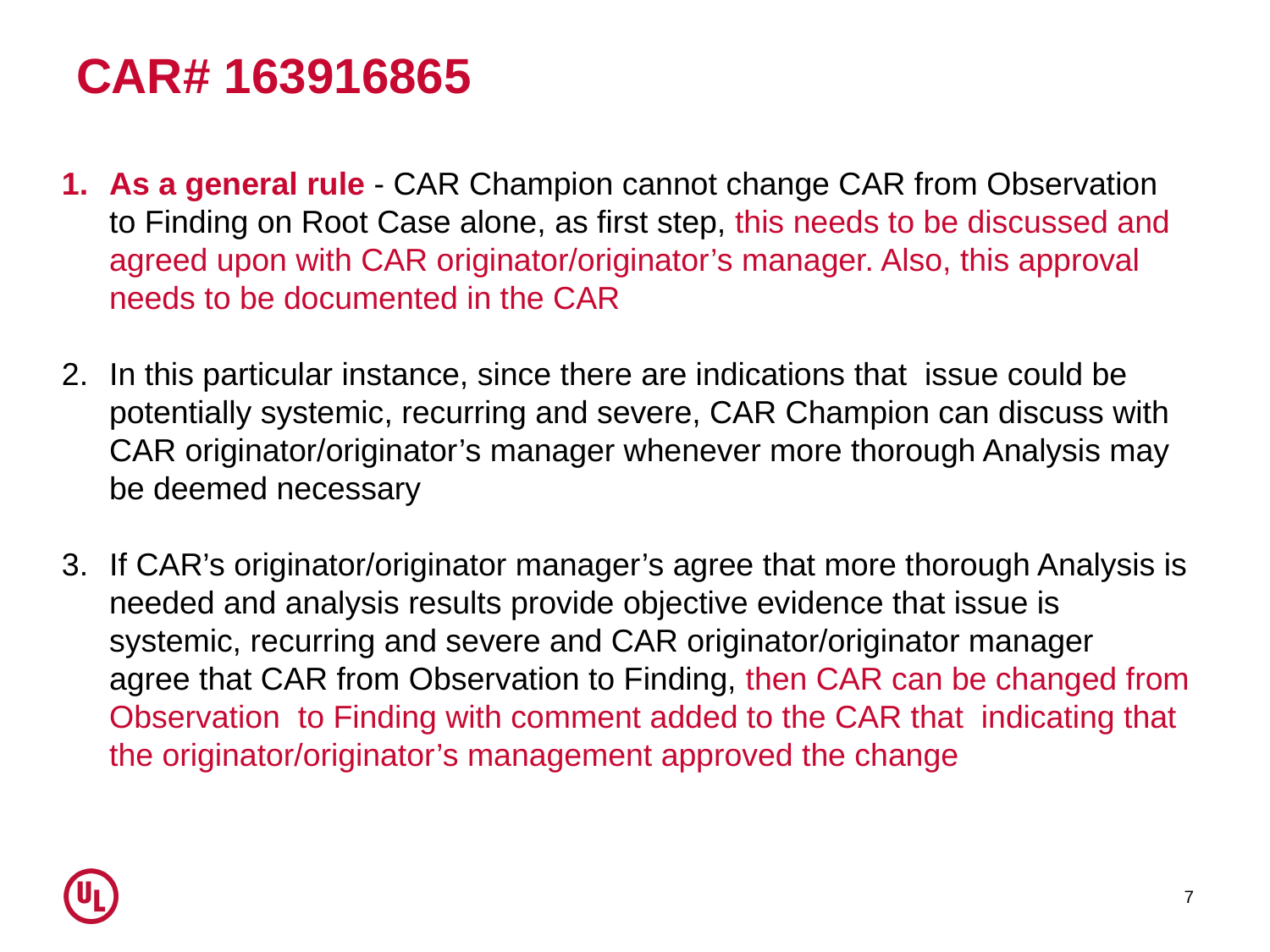

# CAR# 163916865
As a general rule - CAR Champion cannot change CAR from Observation to Finding on Root Case alone, as first step, this needs to be discussed and agreed upon with CAR originator/originator’s manager. Also, this approval needs to be documented in the CAR

In this particular instance, since there are indications that  issue could be potentially systemic, recurring and severe, CAR Champion can discuss with   CAR originator/originator’s manager whenever more thorough Analysis may be deemed necessary

If CAR’s originator/originator manager’s agree that more thorough Analysis is needed and analysis results provide objective evidence that issue is systemic, recurring and severe and CAR originator/originator manager  agree that CAR from Observation to Finding, then CAR can be changed from Observation  to Finding with comment added to the CAR that  indicating that the originator/originator’s management approved the change
7